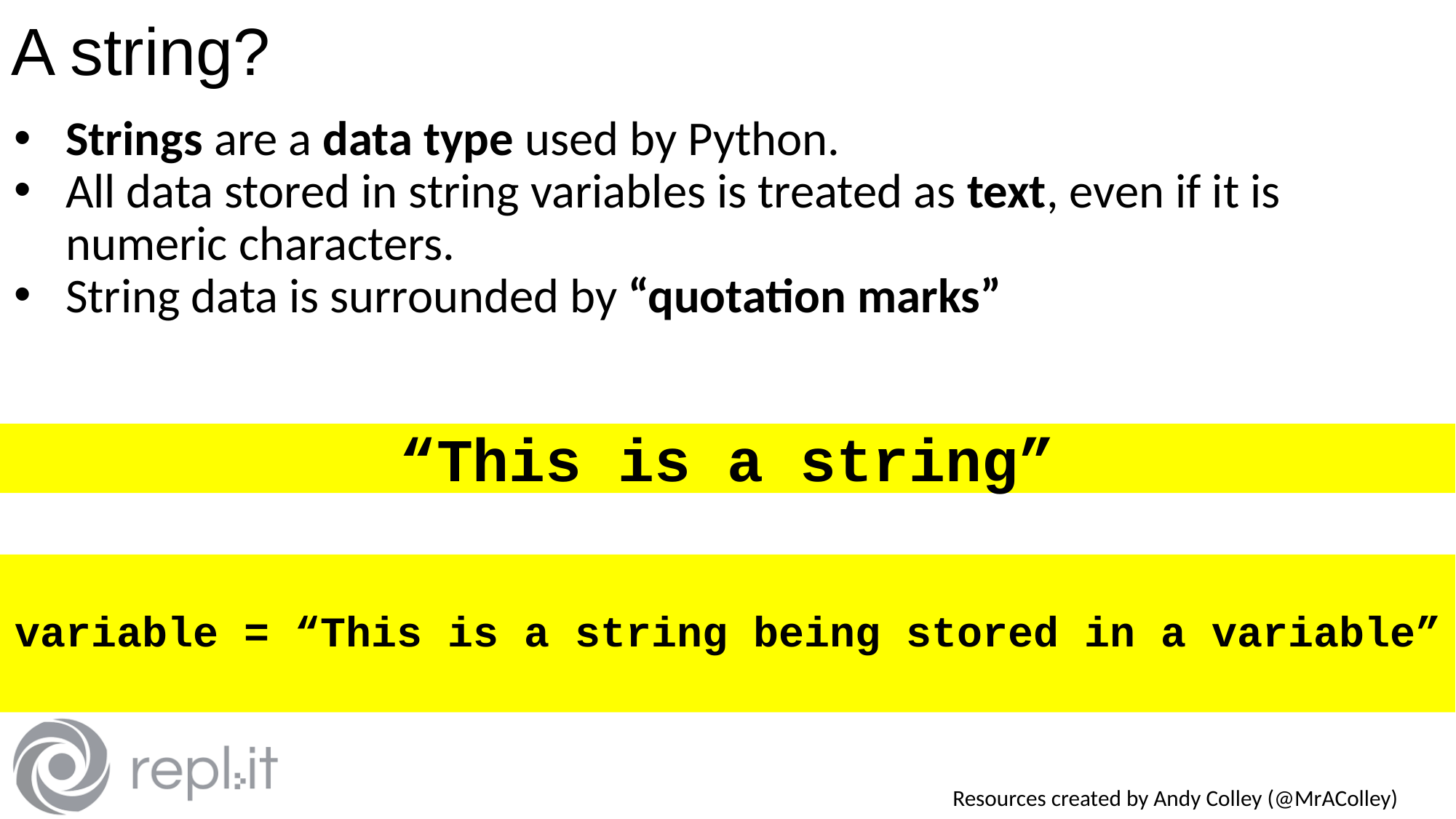

# A string?
Strings are a data type used by Python.
All data stored in string variables is treated as text, even if it is numeric characters.
String data is surrounded by “quotation marks”
“This is a string”
variable = “This is a string being stored in a variable”